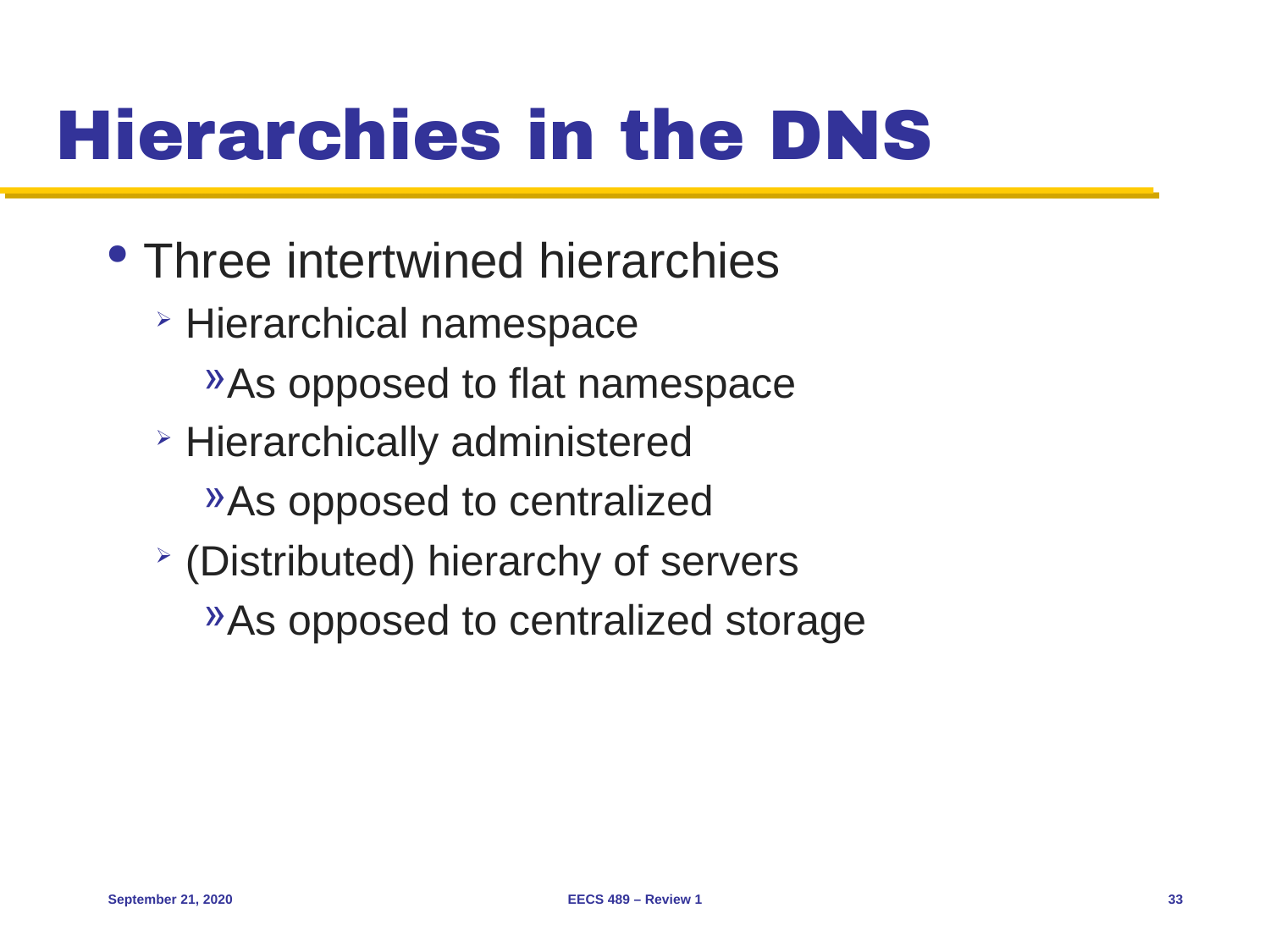

# Hierarchies in the DNS
Three intertwined hierarchies
Hierarchical namespace
As opposed to flat namespace
Hierarchically administered
As opposed to centralized
(Distributed) hierarchy of servers
As opposed to centralized storage
September 21, 2020
EECS 489 – Review 1
33